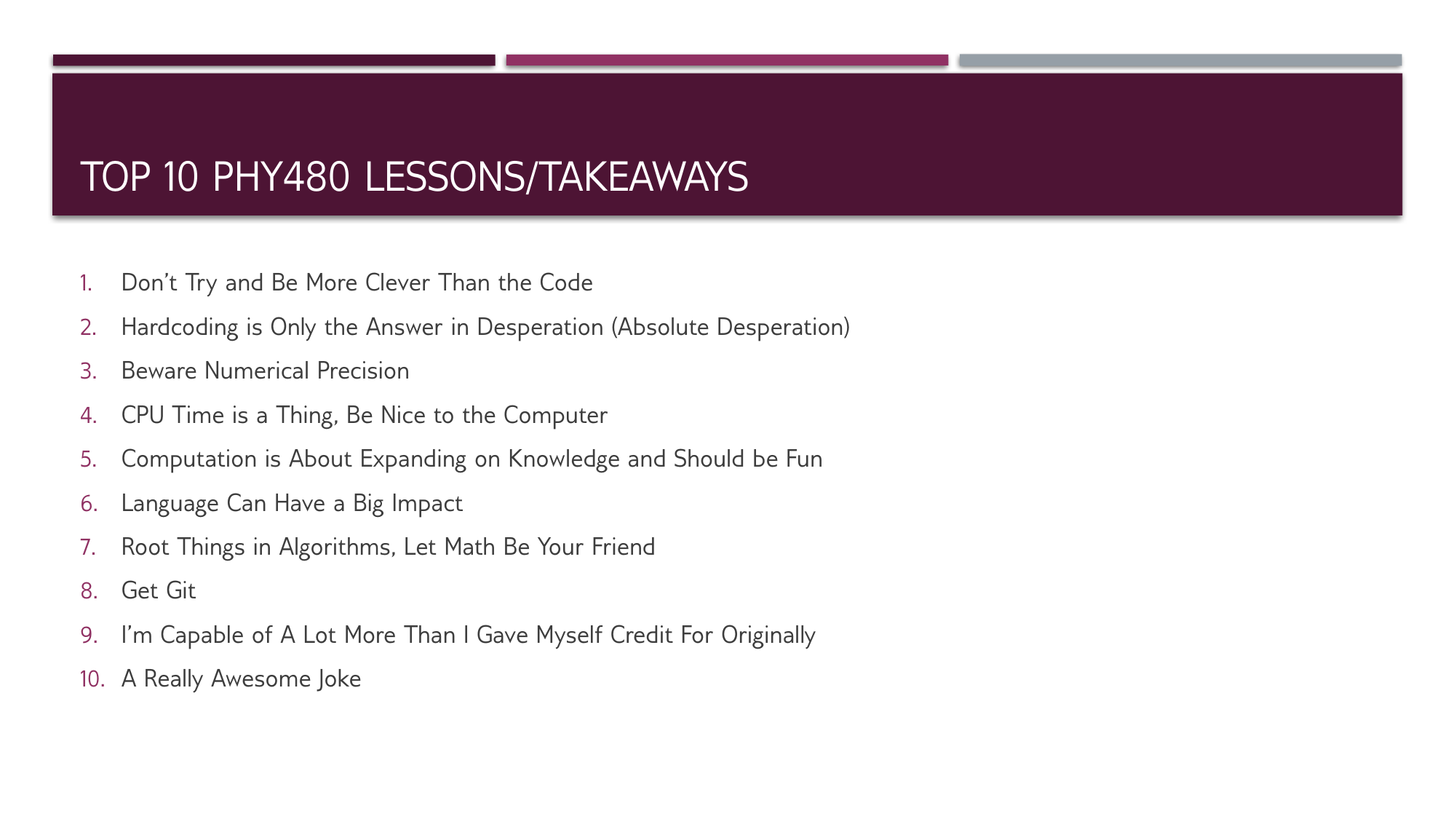

# TOP 10 Phy480 Lessons/Takeaways
Don’t Try and Be More Clever Than the Code
Hardcoding is Only the Answer in Desperation (Absolute Desperation)
Beware Numerical Precision
CPU Time is a Thing, Be Nice to the Computer
Computation is About Expanding on Knowledge and Should be Fun
Language Can Have a Big Impact
Root Things in Algorithms, Let Math Be Your Friend
Get Git
I’m Capable of A Lot More Than I Gave Myself Credit For Originally
A Really Awesome Joke